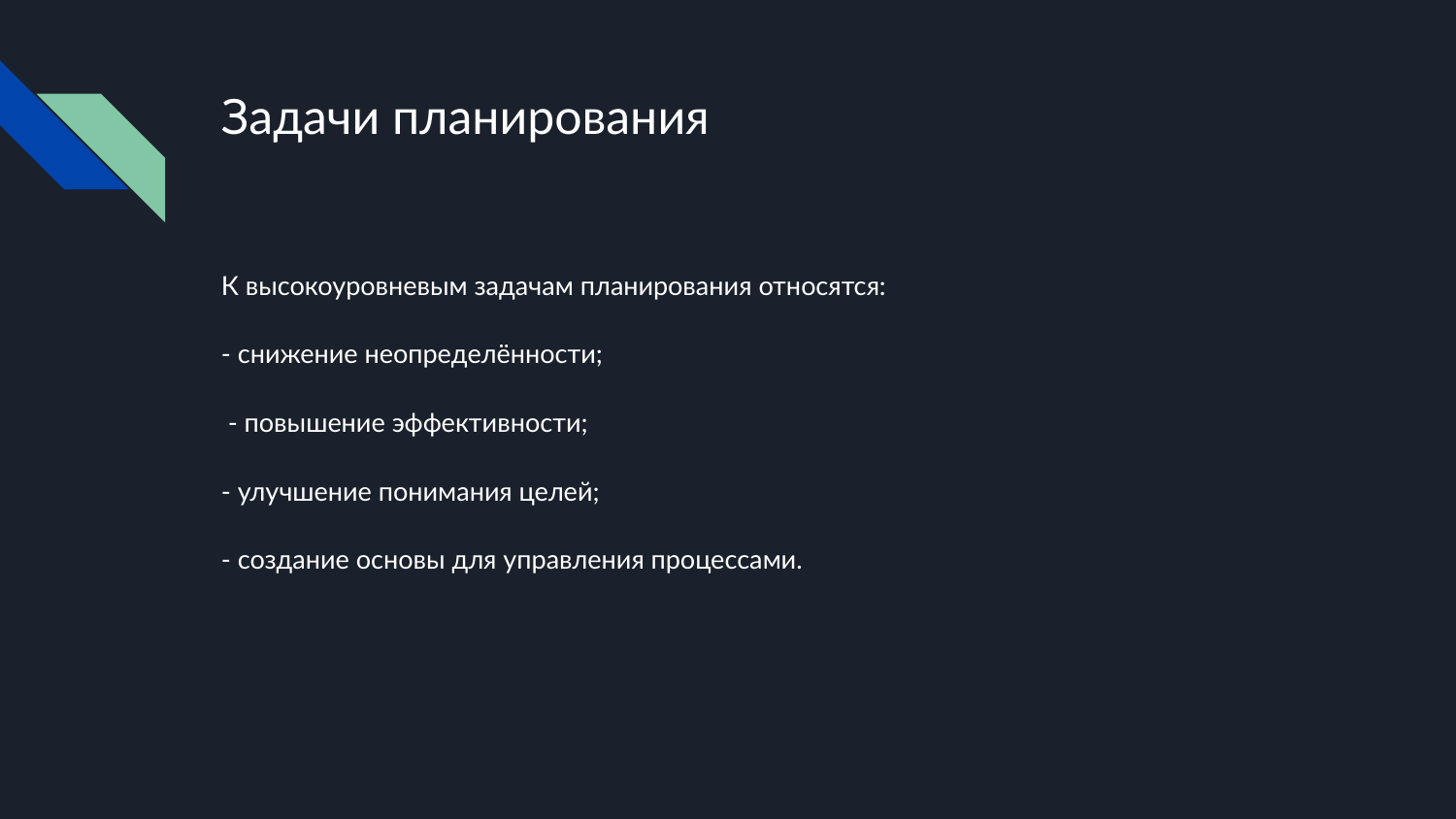

# Задачи планирования
К высокоуровневым задачам планирования относятся:
- снижение неопределённости;
 - повышение эффективности;
- улучшение понимания целей;
- создание основы для управления процессами.